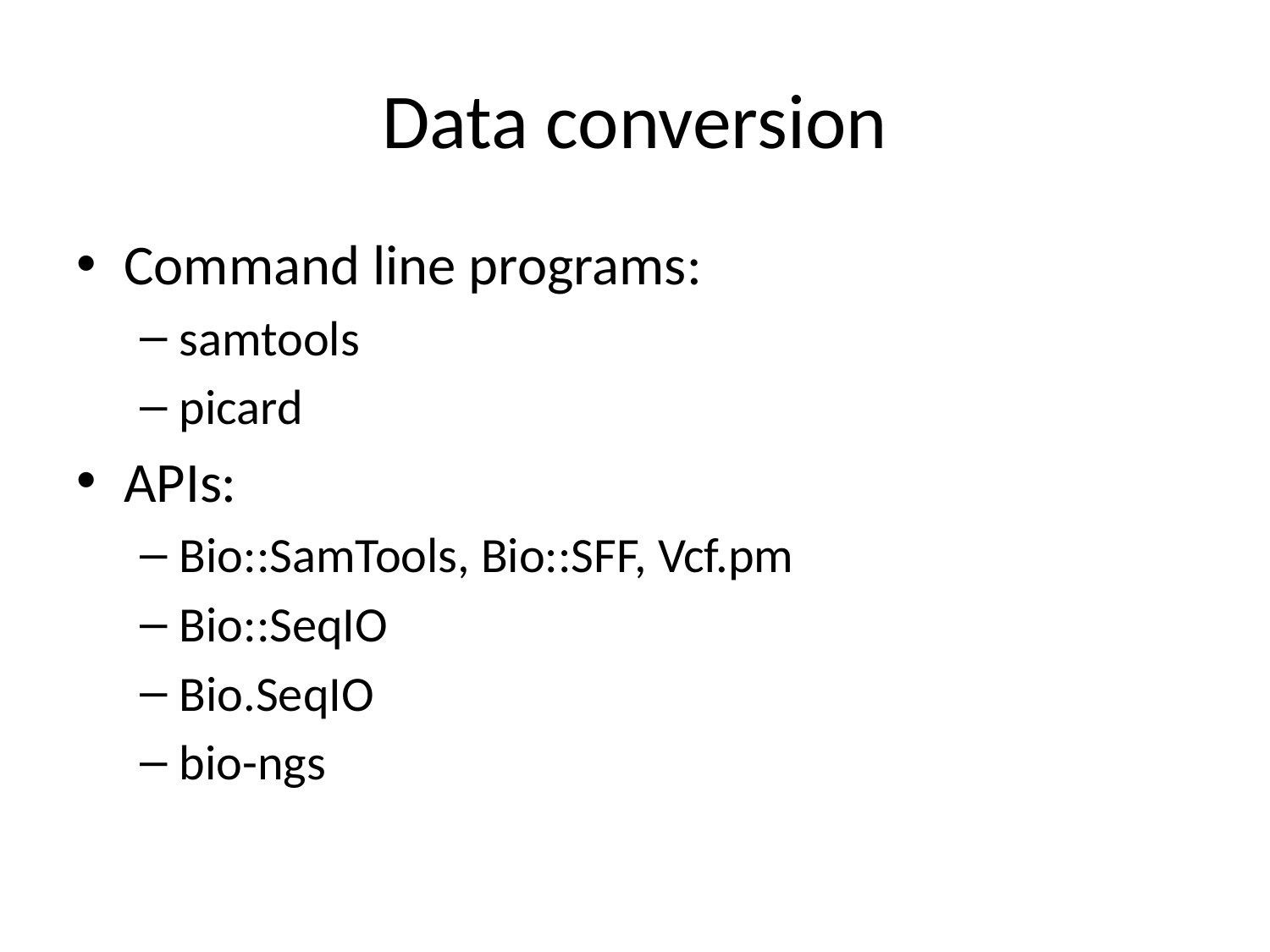

# Data conversion
Command line programs:
samtools
picard
APIs:
Bio::SamTools, Bio::SFF, Vcf.pm
Bio::SeqIO
Bio.SeqIO
bio-ngs